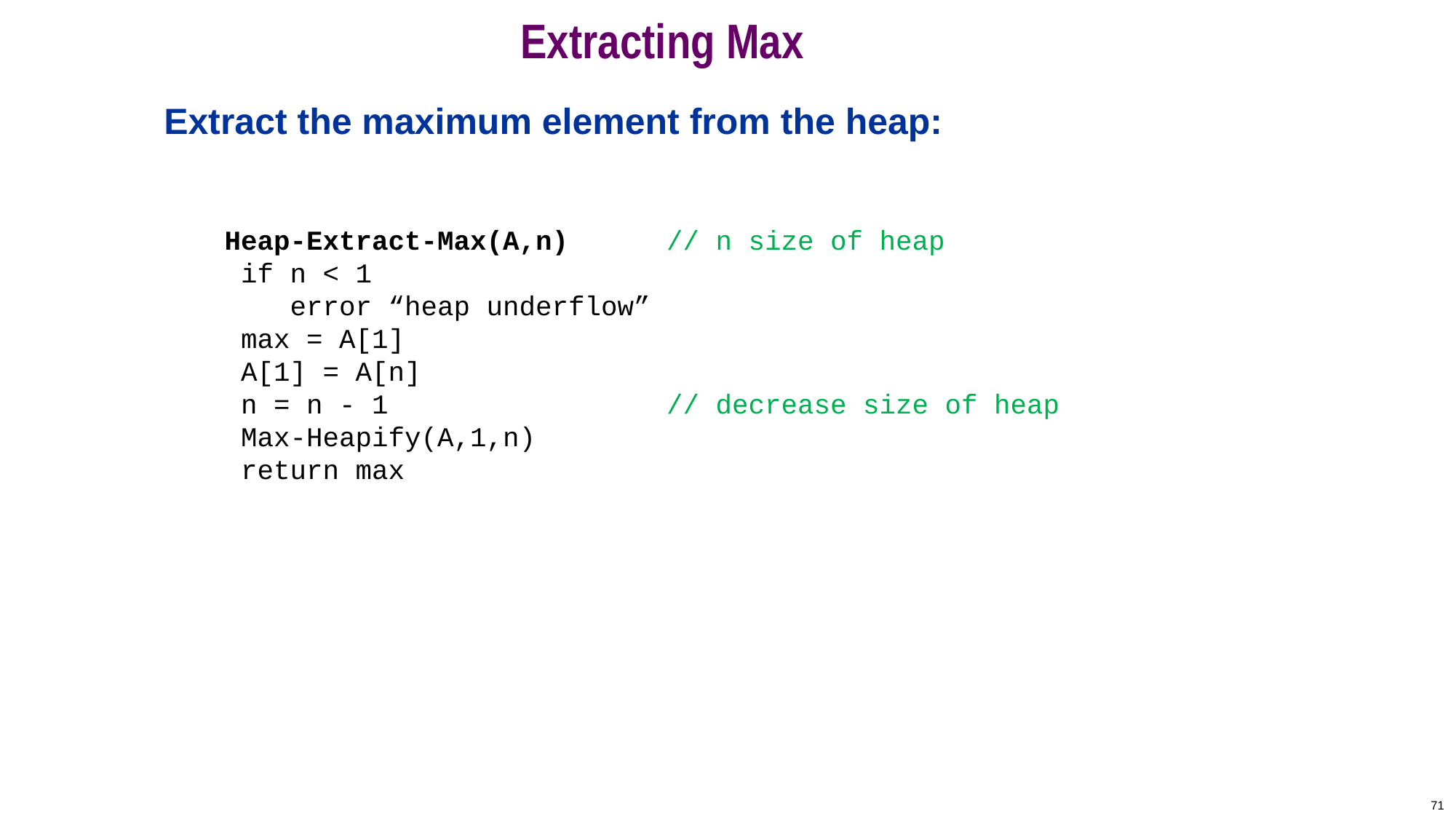

# Extracting Max
Extract the maximum element from the heap:
Heap-Extract-Max(A,n)      // n size of heap
 if n < 1
    error “heap underflow”
 max = A[1]
 A[1] = A[n]
 n = n - 1                 // decrease size of heap
 Max-Heapify(A,1,n)
 return max
71